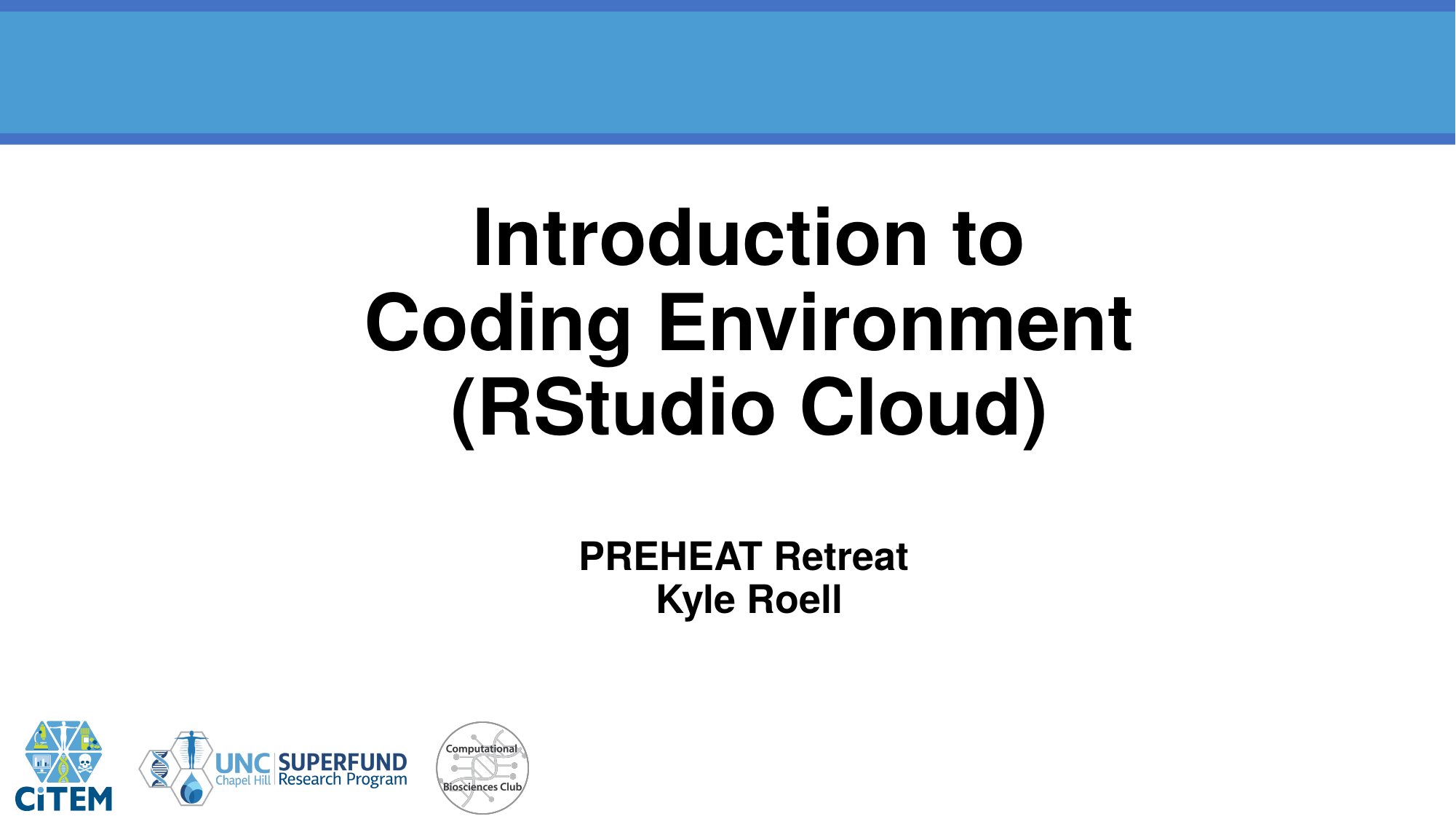

# Introduction to Coding Environment (RStudio Cloud) PREHEAT Retreat Kyle Roell